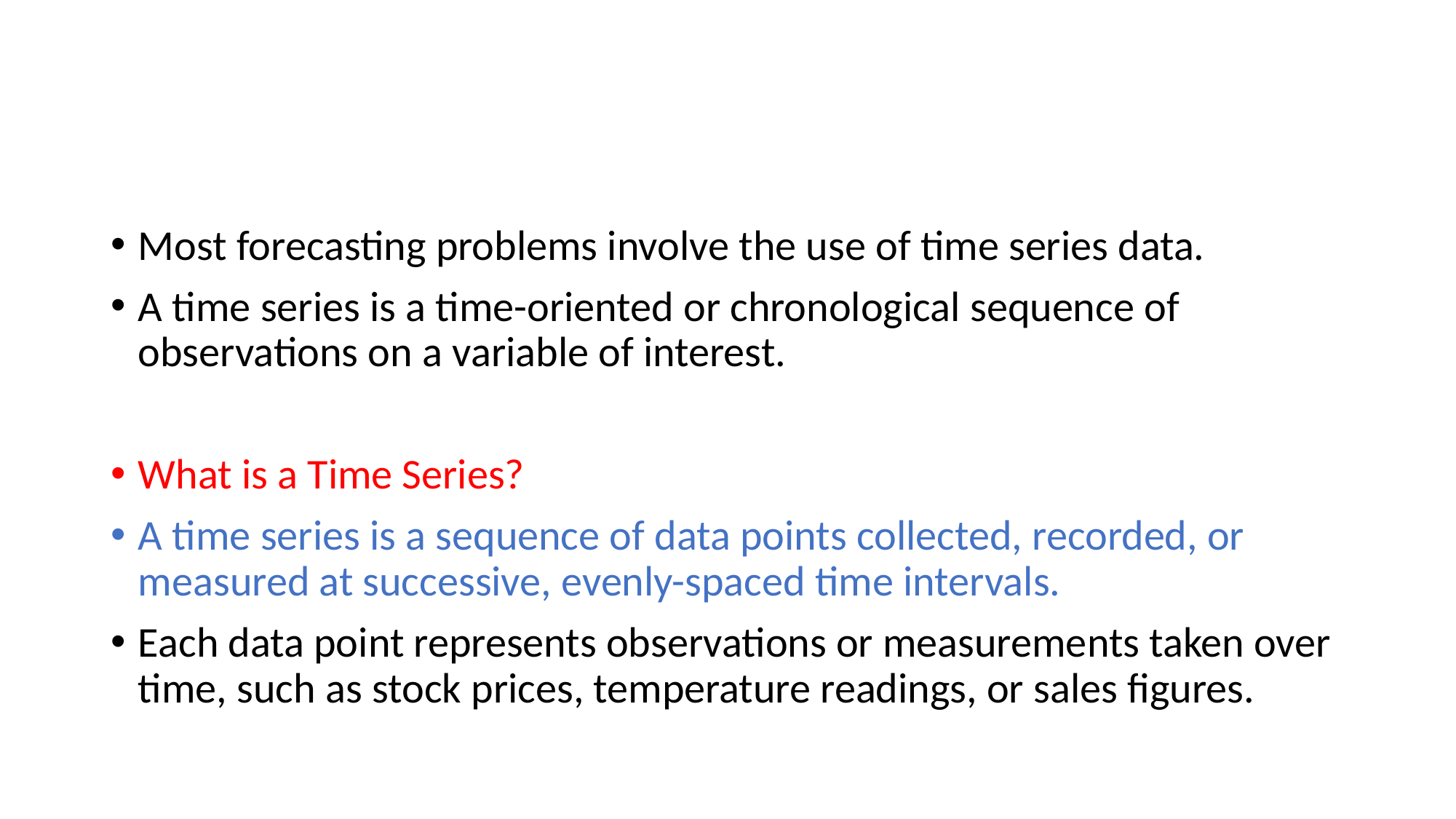

#
Most forecasting problems involve the use of time series data.
A time series is a time-oriented or chronological sequence of observations on a variable of interest.

What is a Time Series?
A time series is a sequence of data points collected, recorded, or measured at successive, evenly-spaced time intervals.
Each data point represents observations or measurements taken over time, such as stock prices, temperature readings, or sales figures.